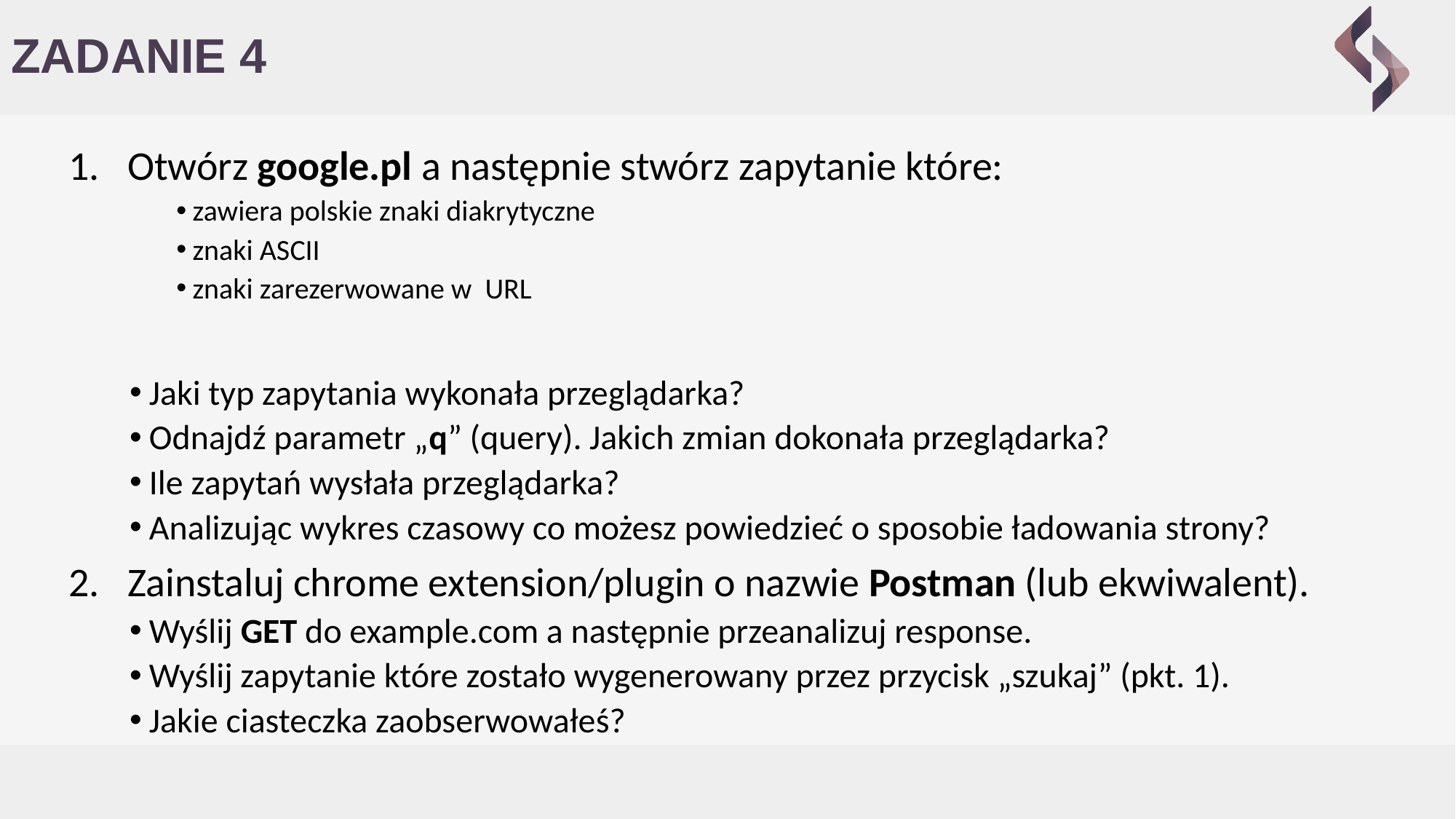

# ZADANIE 4
Otwórz google.pl a następnie stwórz zapytanie które:
 zawiera polskie znaki diakrytyczne
 znaki ASCII
 znaki zarezerwowane w  URL

 Jaki typ zapytania wykonała przeglądarka?
 Odnajdź parametr „q” (query). Jakich zmian dokonała przeglądarka?
 Ile zapytań wysłała przeglądarka?
 Analizując wykres czasowy co możesz powiedzieć o sposobie ładowania strony?
Zainstaluj chrome extension/plugin o nazwie Postman (lub ekwiwalent).
 Wyślij GET do example.com a następnie przeanalizuj response.
 Wyślij zapytanie które zostało wygenerowany przez przycisk „szukaj” (pkt. 1).
 Jakie ciasteczka zaobserwowałeś?